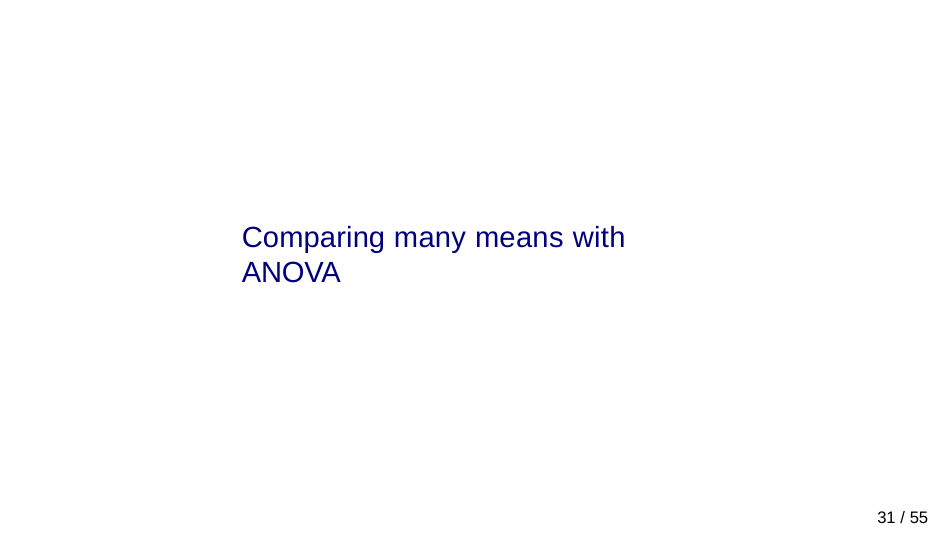

Comparing many means with ANOVA
31 / 55